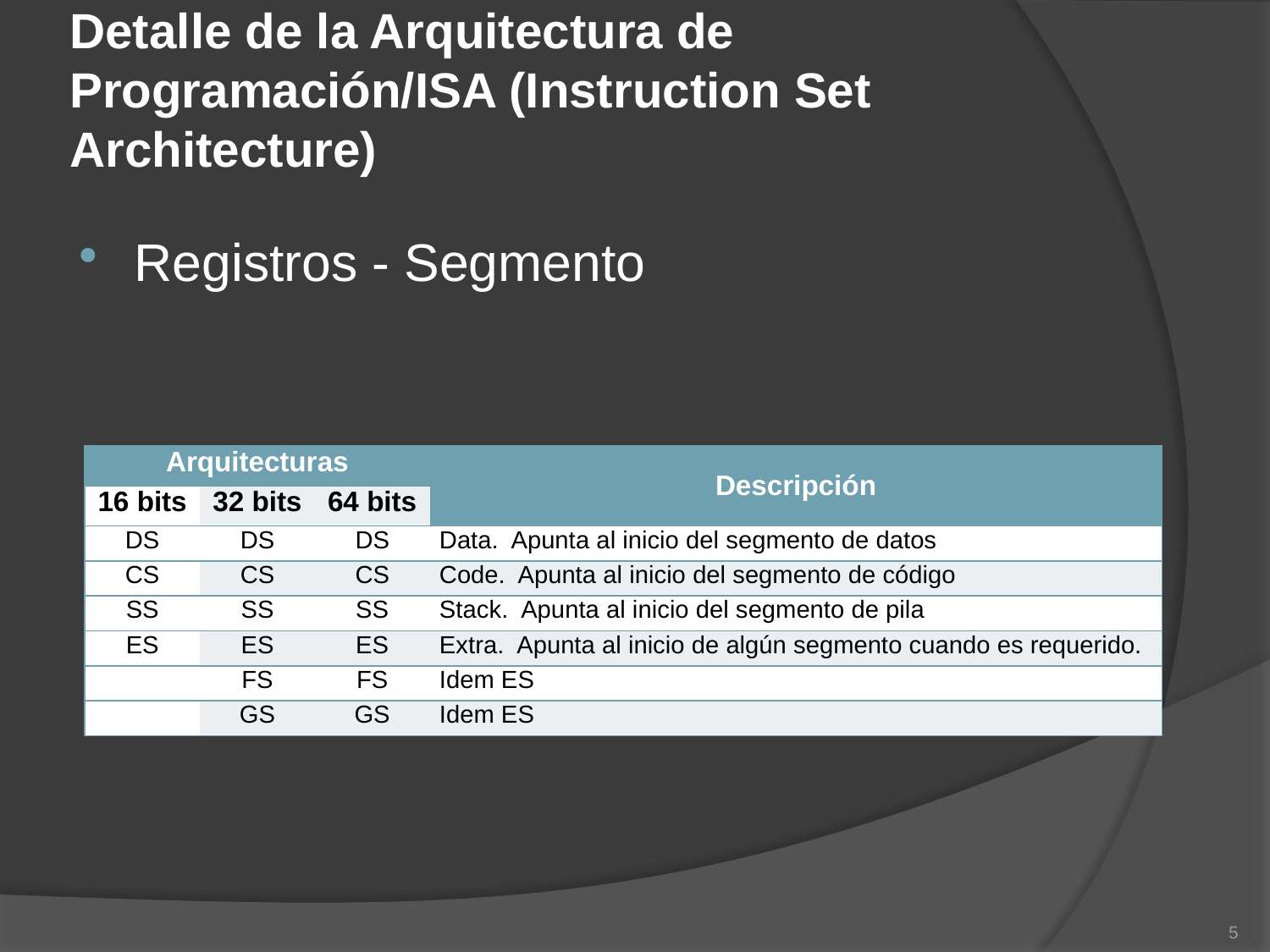

# Detalle de la Arquitectura de Programación/ISA (Instruction Set Architecture)
Registros - Segmento

| Arquitecturas |  |  | Descripción |
| --- | --- | --- | --- |
| 16 bits | 32 bits | 64 bits |  |
| DS | DS | DS | Data. Apunta al inicio del segmento de datos |
| CS | CS | CS | Code. Apunta al inicio del segmento de código |
| SS | SS | SS | Stack. Apunta al inicio del segmento de pila |
| ES | ES | ES | Extra. Apunta al inicio de algún segmento cuando es requerido. |
|  | FS | FS | Idem ES |
|  | GS | GS | Idem ES |
5